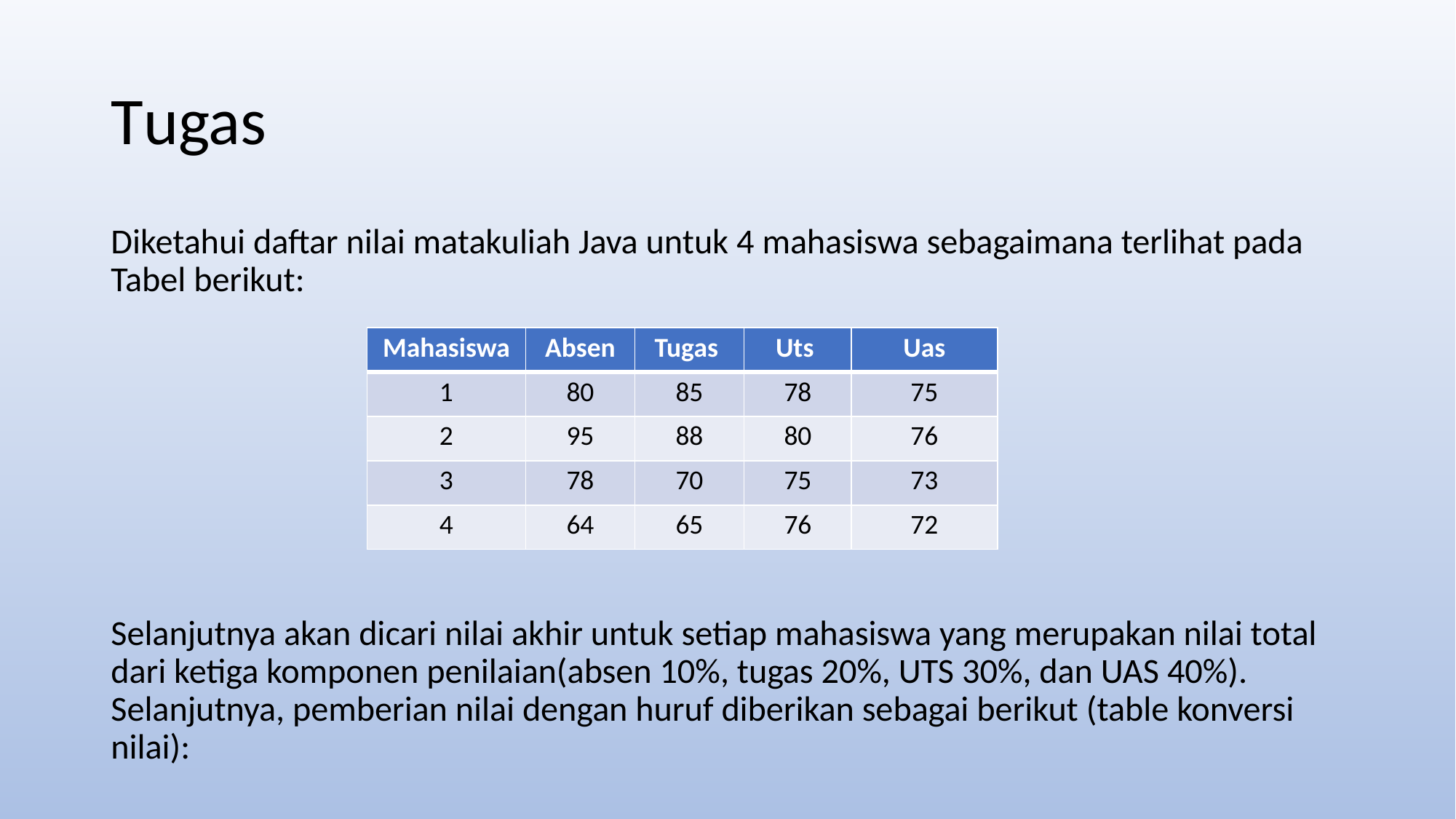

# Tugas
Diketahui daftar nilai matakuliah Java untuk 4 mahasiswa sebagaimana terlihat pada Tabel berikut:

Selanjutnya akan dicari nilai akhir untuk setiap mahasiswa yang merupakan nilai total dari ketiga komponen penilaian(absen 10%, tugas 20%, UTS 30%, dan UAS 40%). Selanjutnya, pemberian nilai dengan huruf diberikan sebagai berikut (table konversi nilai):

| Mahasiswa | Absen | Tugas | Uts | Uas |
| --- | --- | --- | --- | --- |
| 1 | 80 | 85 | 78 | 75 |
| 2 | 95 | 88 | 80 | 76 |
| 3 | 78 | 70 | 75 | 73 |
| 4 | 64 | 65 | 76 | 72 |